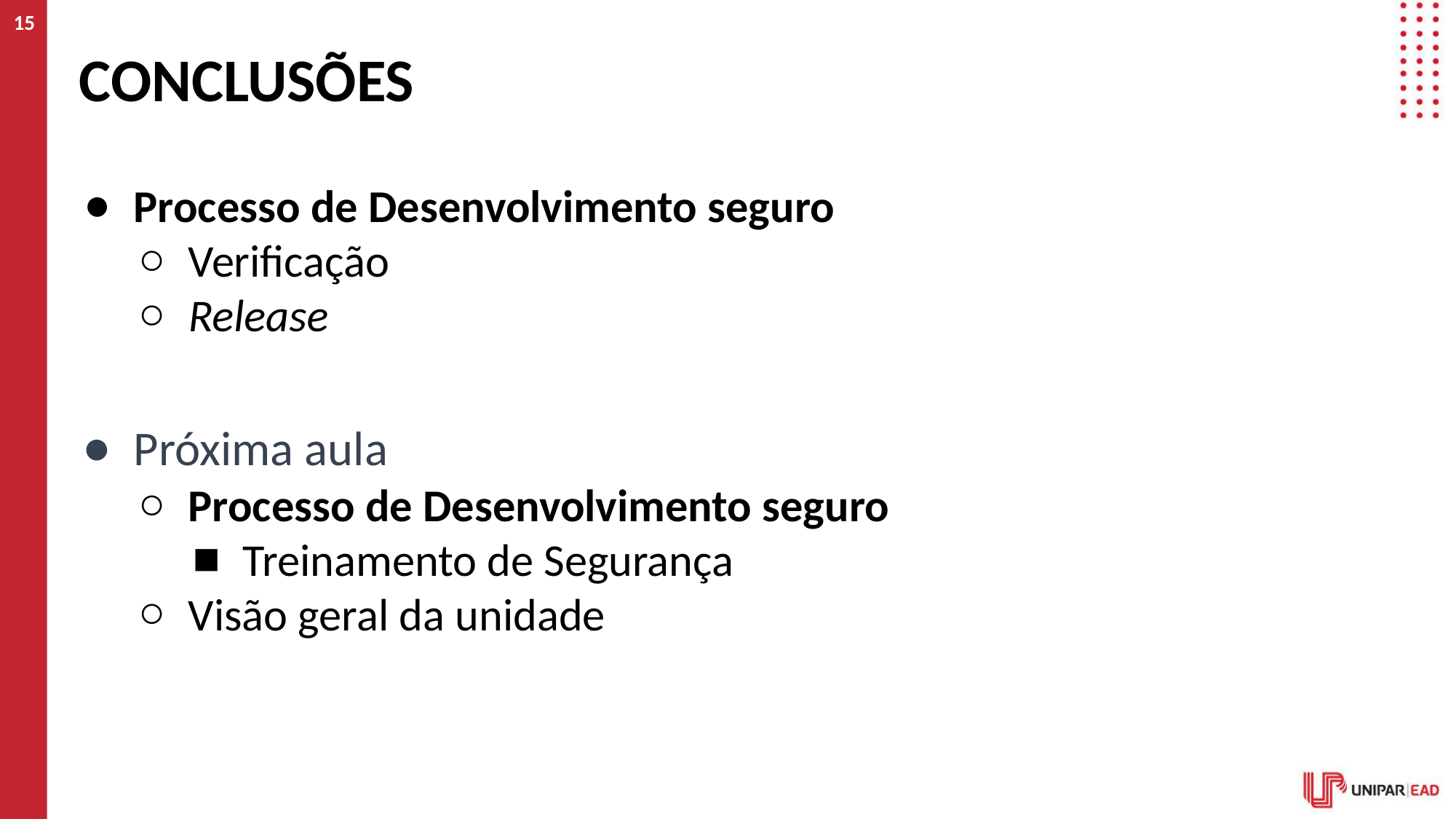

15
# CONCLUSÕES
Processo de Desenvolvimento seguro
Verificação
Release

Próxima aula
Processo de Desenvolvimento seguro
Treinamento de Segurança
Visão geral da unidade